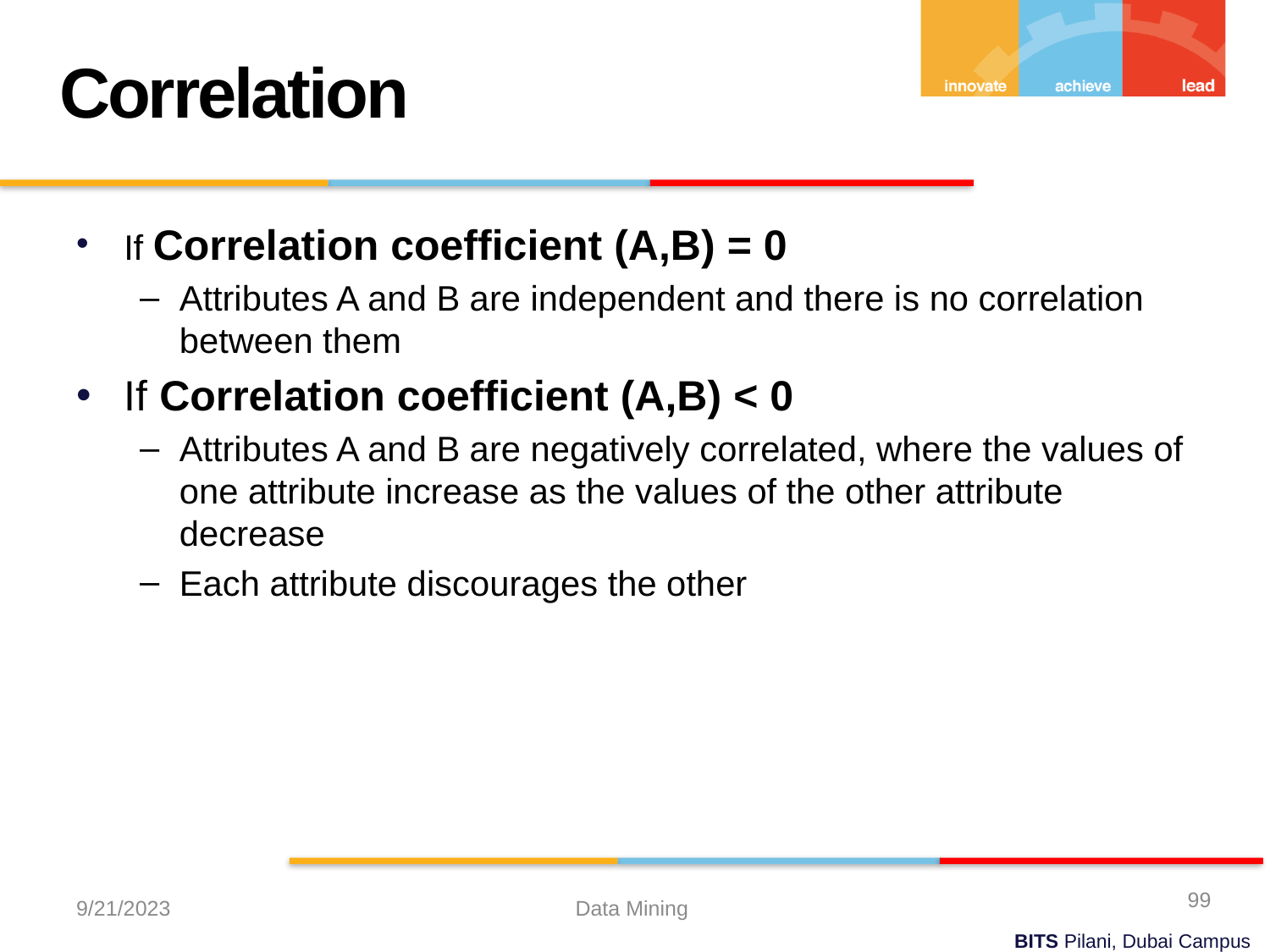

Correlation
If Correlation coefficient (A,B) = 0
Attributes A and B are independent and there is no correlation between them
If Correlation coefficient (A,B) < 0
Attributes A and B are negatively correlated, where the values of one attribute increase as the values of the other attribute decrease
Each attribute discourages the other

99
9/21/2023
Data Mining